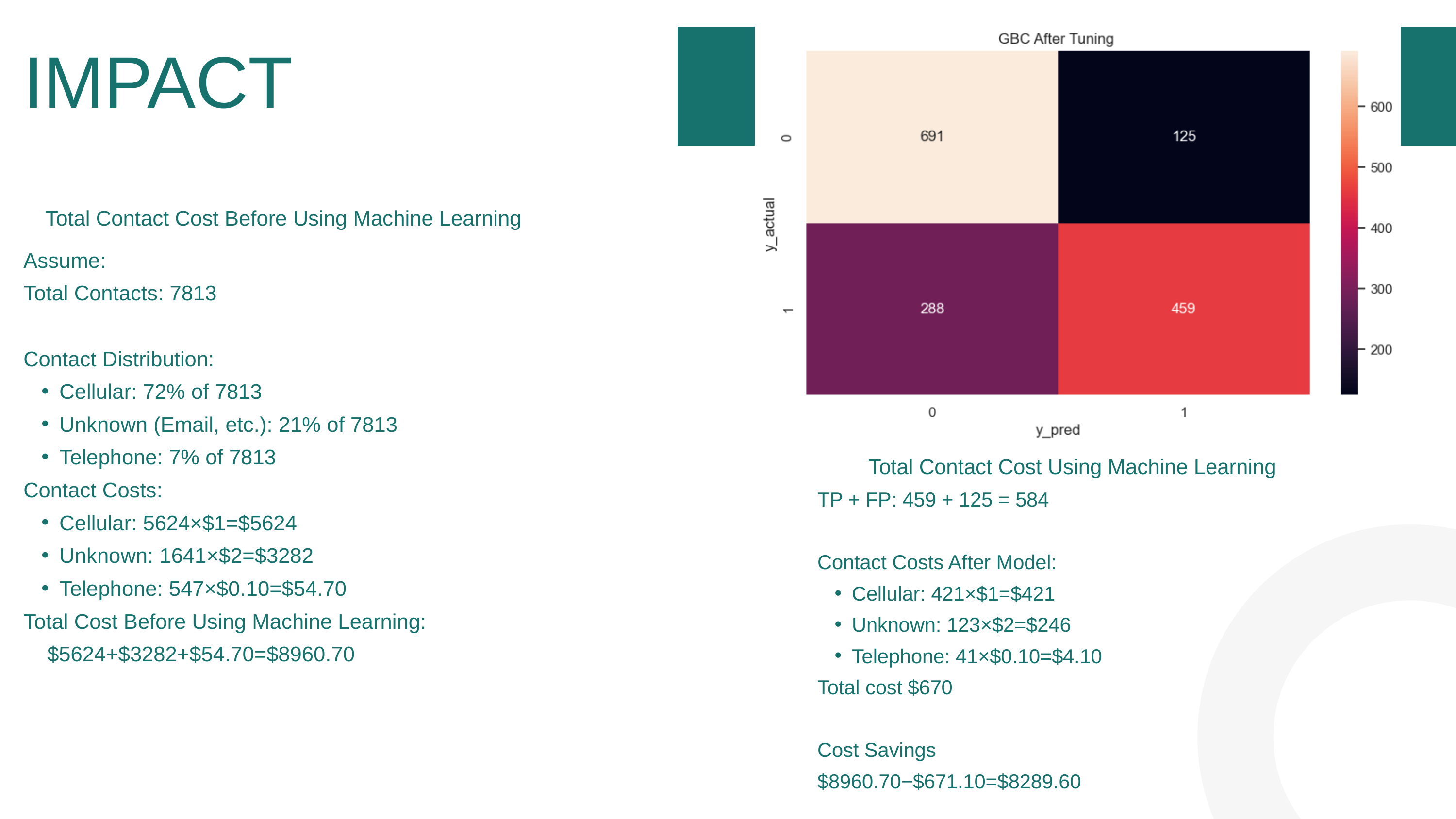

IMPACT
Total Contact Cost Before Using Machine Learning
Assume:
Total Contacts: 7813

Contact Distribution:
Cellular: 72% of 7813
Unknown (Email, etc.): 21% of 7813
Telephone: 7% of 7813
Contact Costs:
Cellular: 5624×$1=$5624
Unknown: 1641×$2=$3282
Telephone: 547×$0.10=$54.70
Total Cost Before Using Machine Learning:
    $5624+$3282+$54.70=$8960.70

Total Contact Cost Using Machine Learning
TP + FP: 459 + 125 = 584

Contact Costs After Model:
Cellular: 421×$1=$421
Unknown: 123×$2=$246
Telephone: 41×$0.10=$4.10
Total cost $670

Cost Savings
$8960.70−$671.10=$8289.60